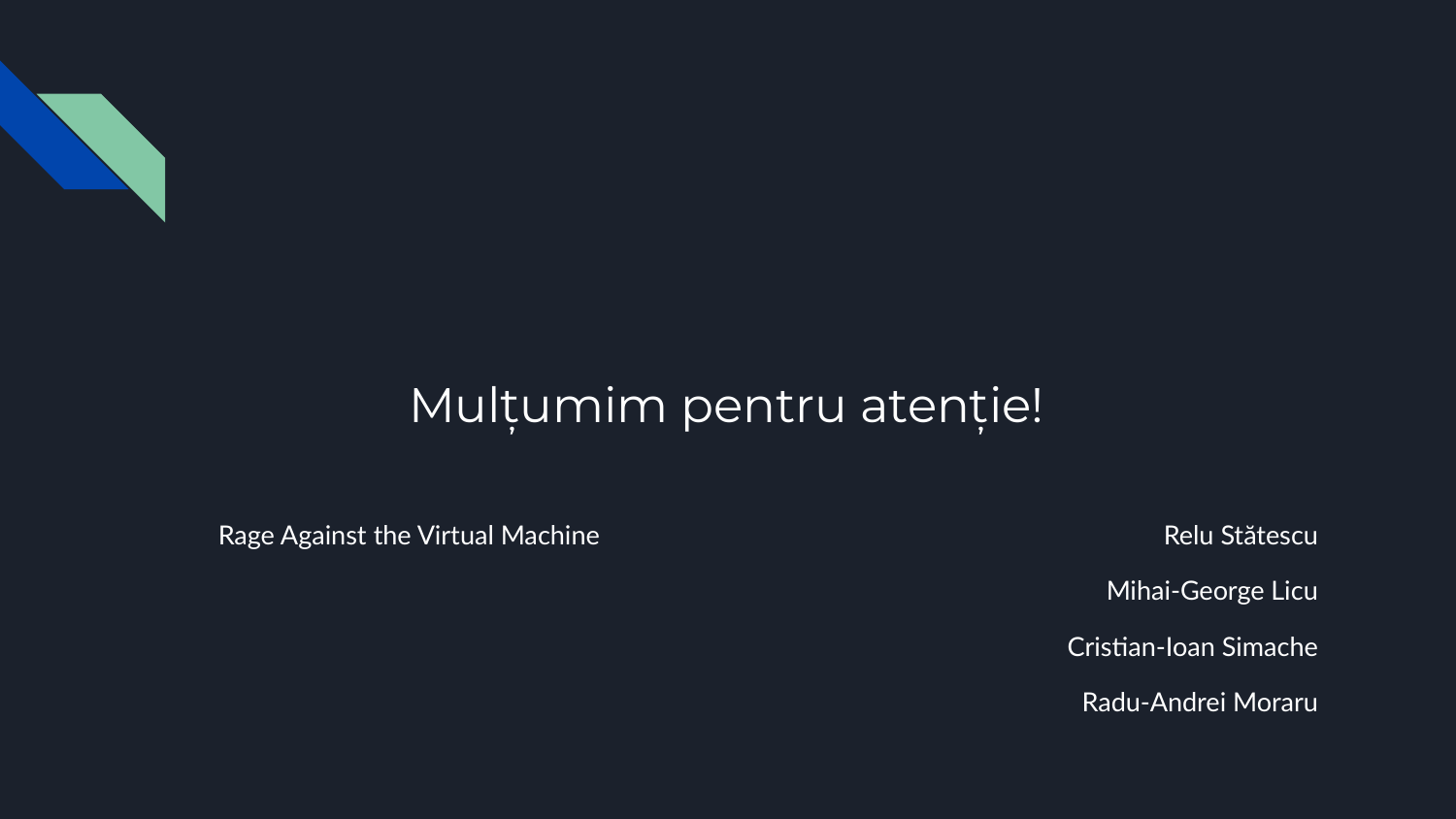

# Mulțumim pentru atenție!
Rage Against the Virtual Machine
Relu Stătescu
Mihai-George Licu
Cristian-Ioan Simache
Radu-Andrei Moraru